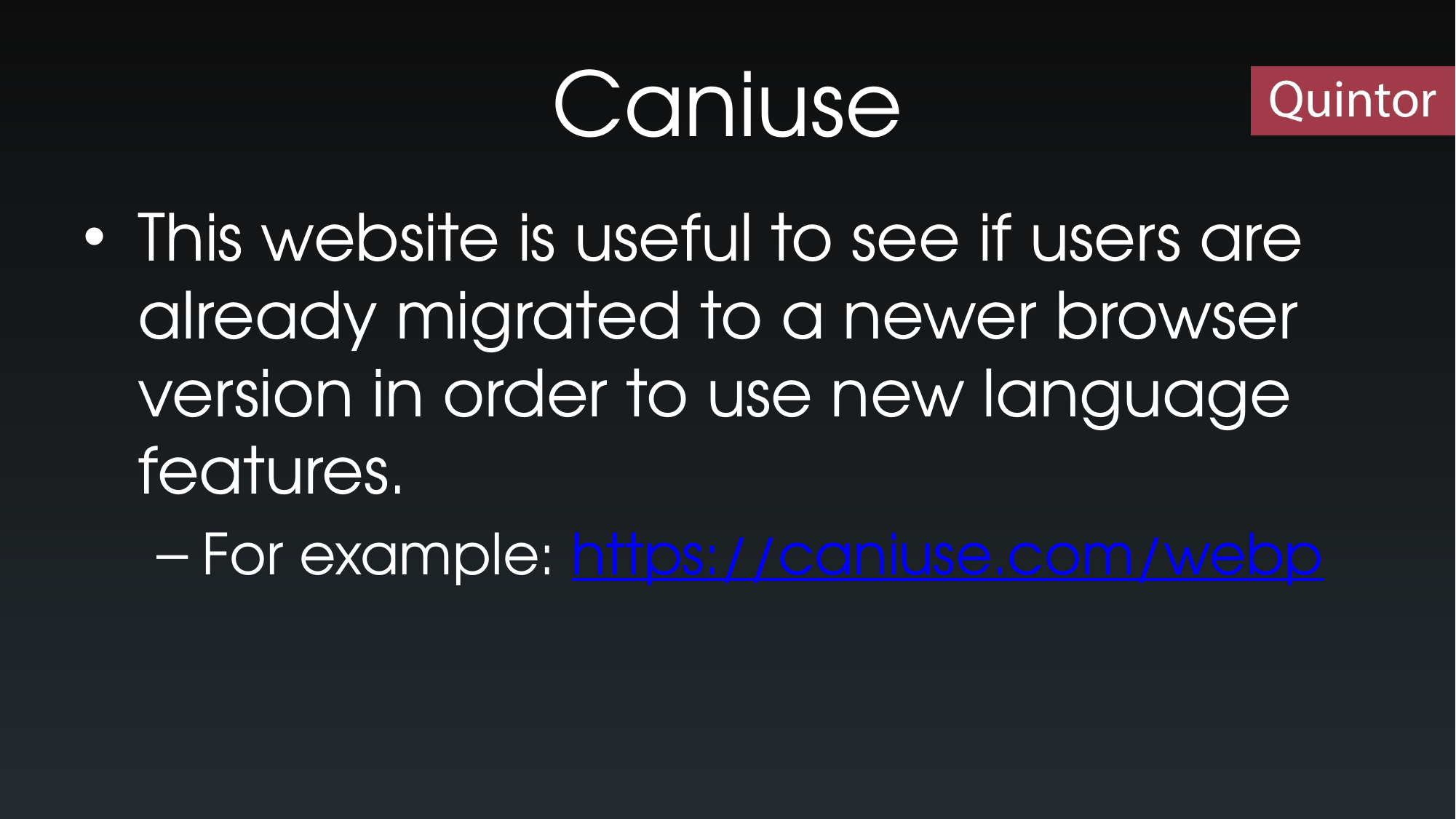

# Caniuse
This website is useful to see if users are already migrated to a newer browser version in order to use new language features.
For example: https://caniuse.com/webp